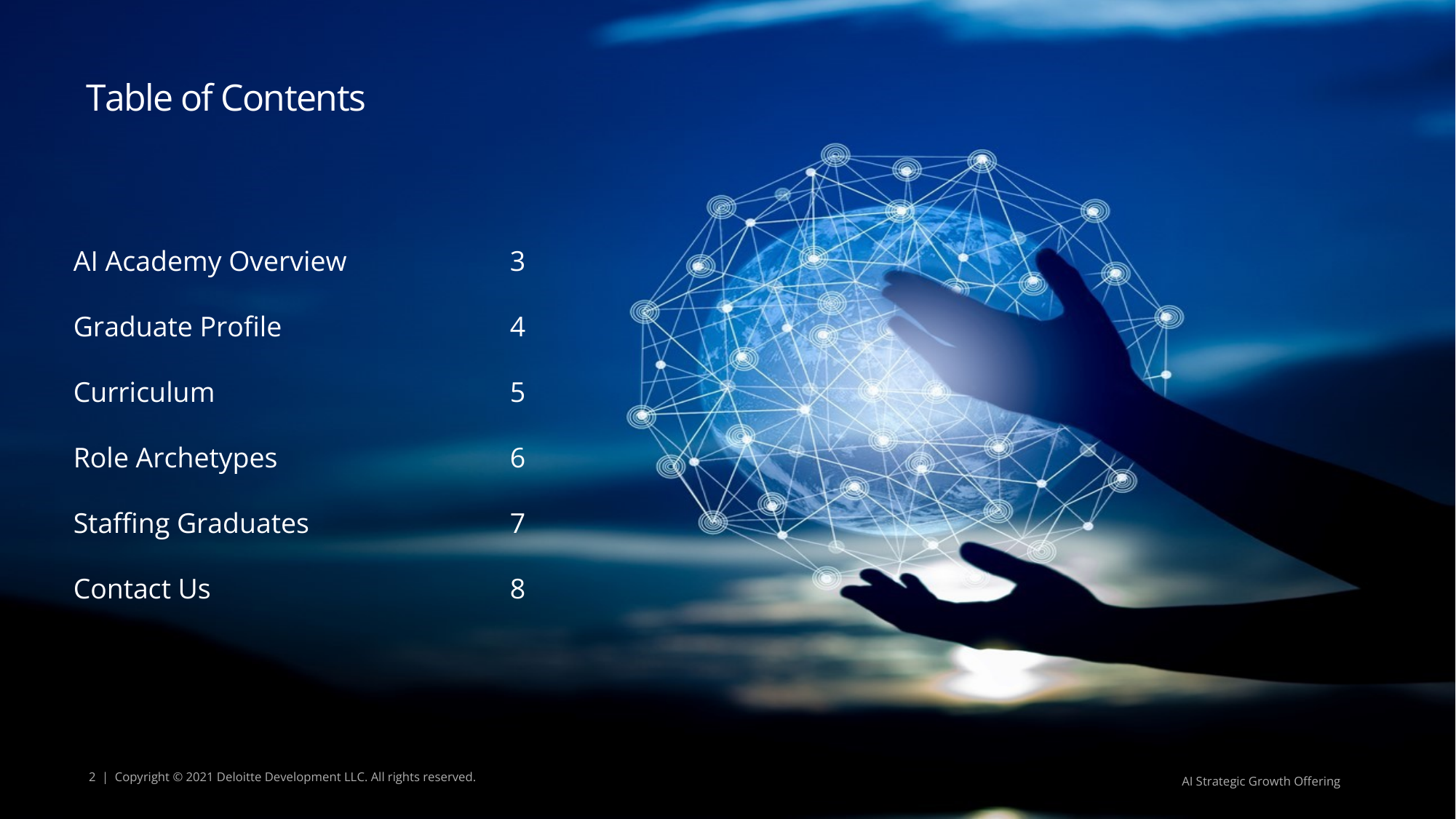

# Table of Contents
AI Academy Overview		3
Graduate Profile			4
Curriculum			5
Role Archetypes			6
Staffing Graduates		7
Contact Us			8